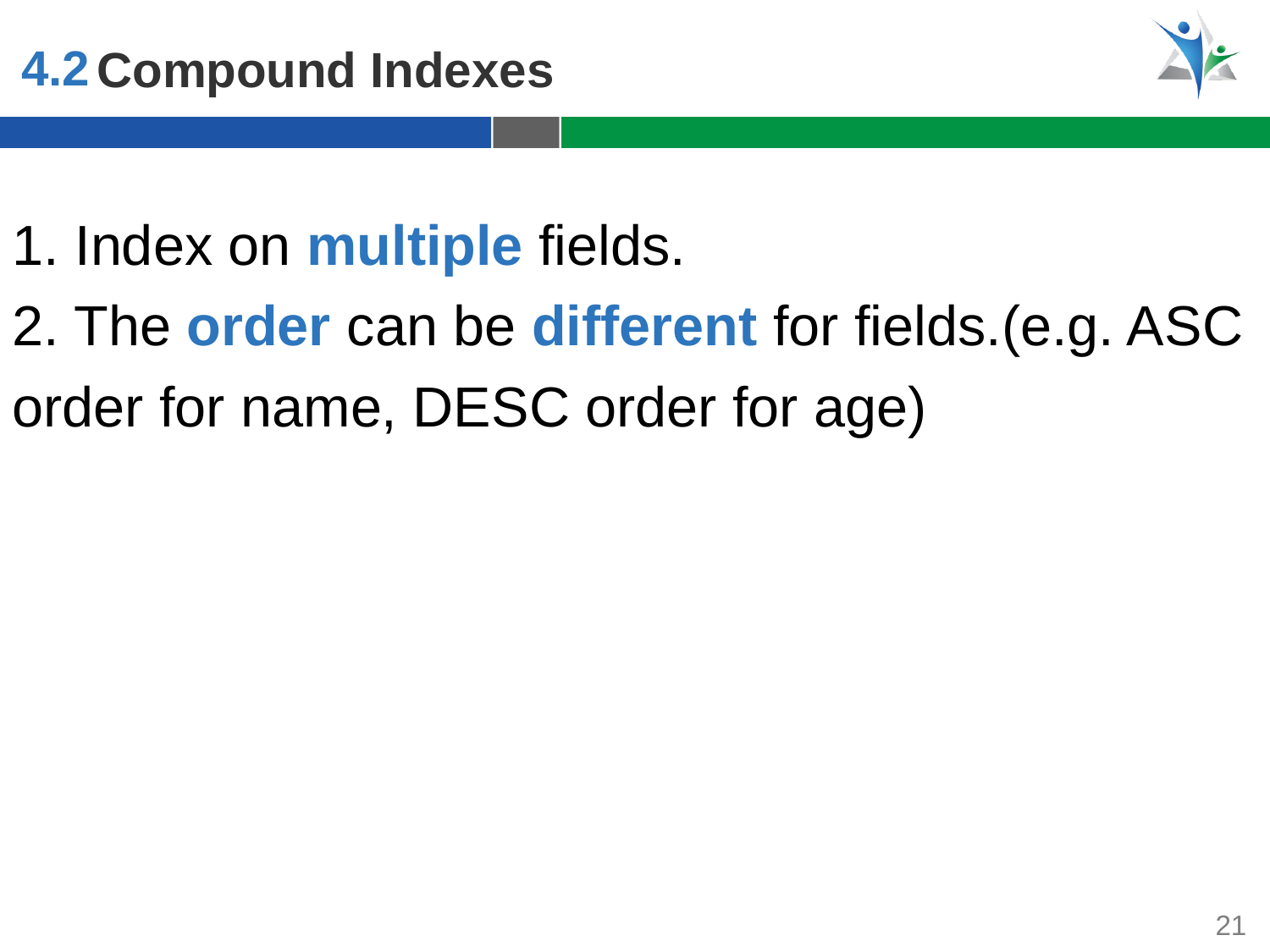

4.2
Compound Indexes
1. Index on multiple fields.
2. The order can be different for fields.(e.g. ASC order for name, DESC order for age)